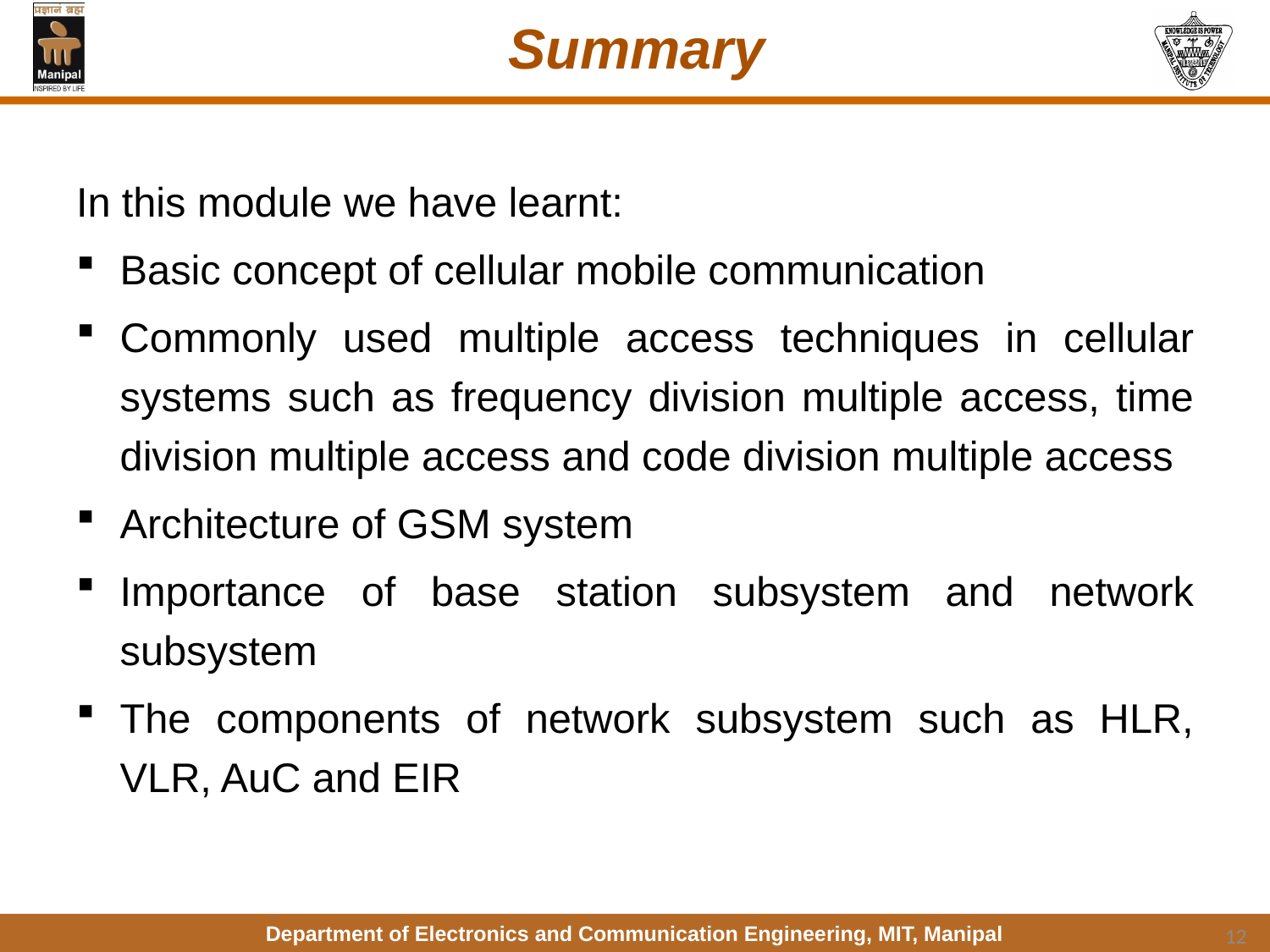

# Summary
In this module we have learnt:
Basic concept of cellular mobile communication
Commonly used multiple access techniques in cellular systems such as frequency division multiple access, time division multiple access and code division multiple access
Architecture of GSM system
Importance of base station subsystem and network subsystem
The components of network subsystem such as HLR, VLR, AuC and EIR
12